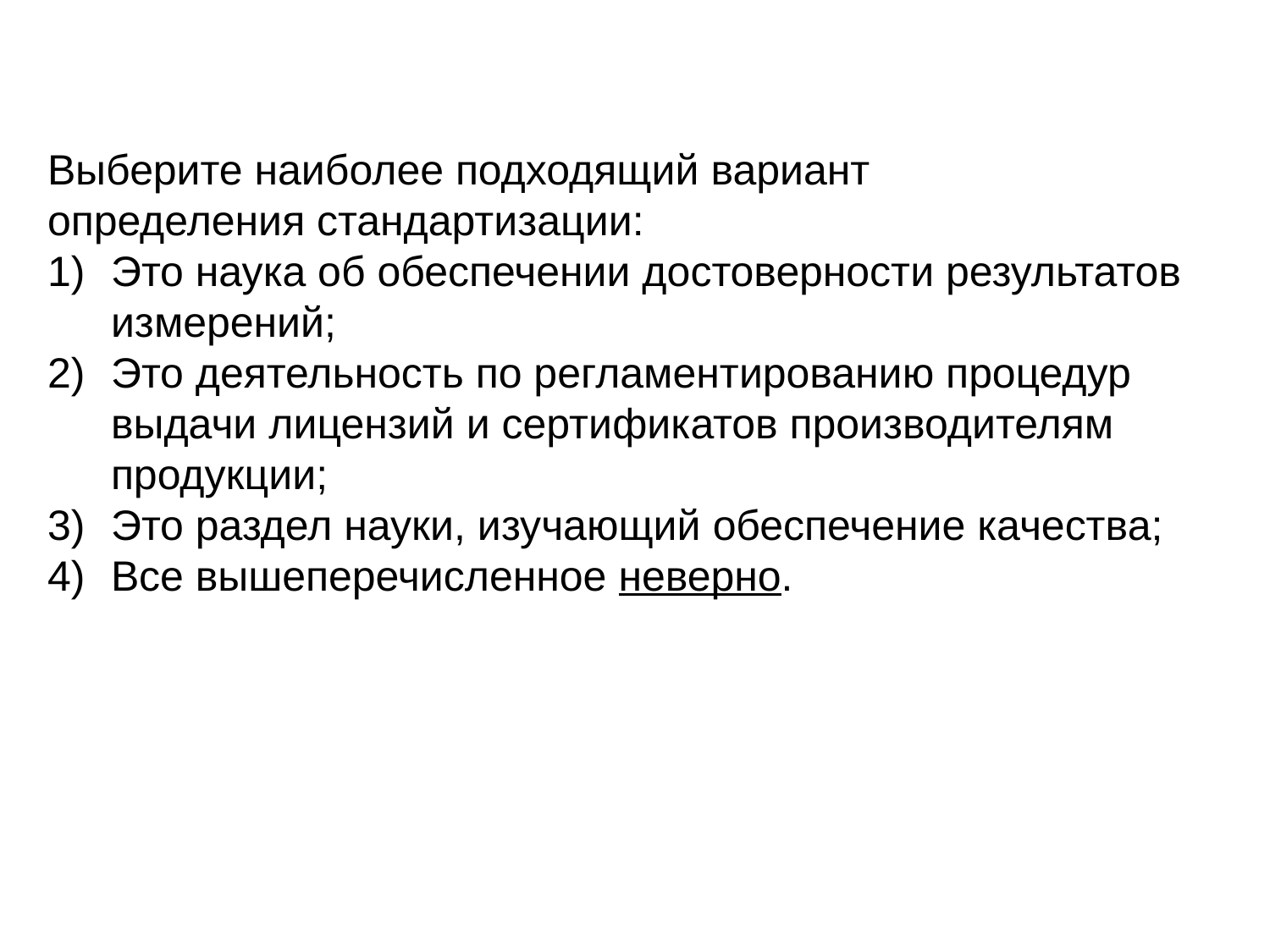

Выберите наиболее подходящий вариант
определения стандартизации:
Это наука об обеспечении достоверности результатов измерений;
Это деятельность по регламентированию процедур выдачи лицензий и сертификатов производителям продукции;
Это раздел науки, изучающий обеспечение качества;
Все вышеперечисленное неверно.